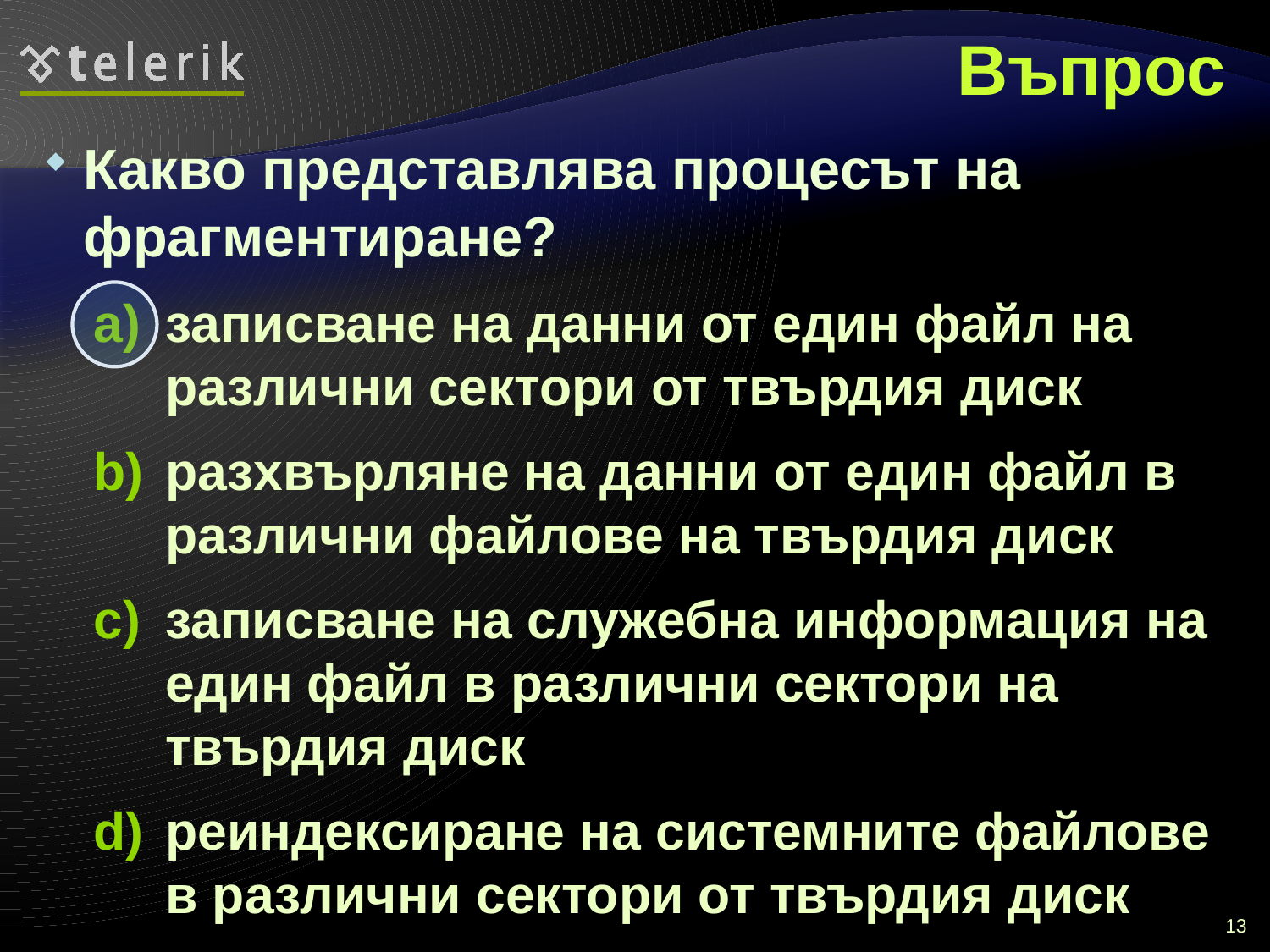

# Въпрос
Какво представлява процесът на фрагментиране?
записване на данни от един файл на различни сектори от твърдия диск
разхвърляне на данни от един файл в различни файлове на твърдия диск
записване на служебна информация на един файл в различни сектори на твърдия диск
реиндексиране на системните файлове в различни сектори от твърдия диск

13